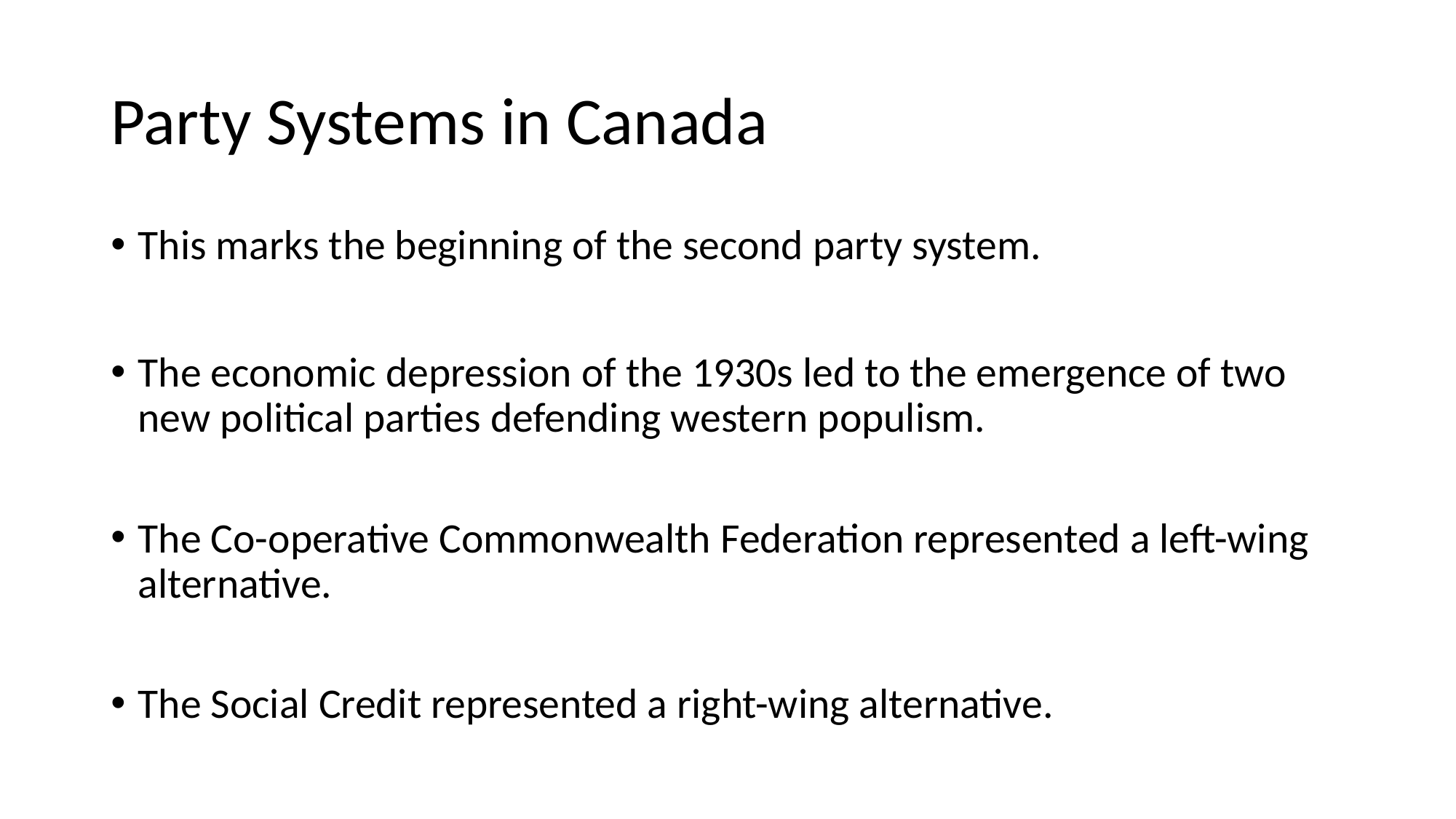

# Party Systems in Canada
This marks the beginning of the second party system.

The economic depression of the 1930s led to the emergence of two new political parties defending western populism.

The Co-operative Commonwealth Federation represented a left-wing alternative.

The Social Credit represented a right-wing alternative.